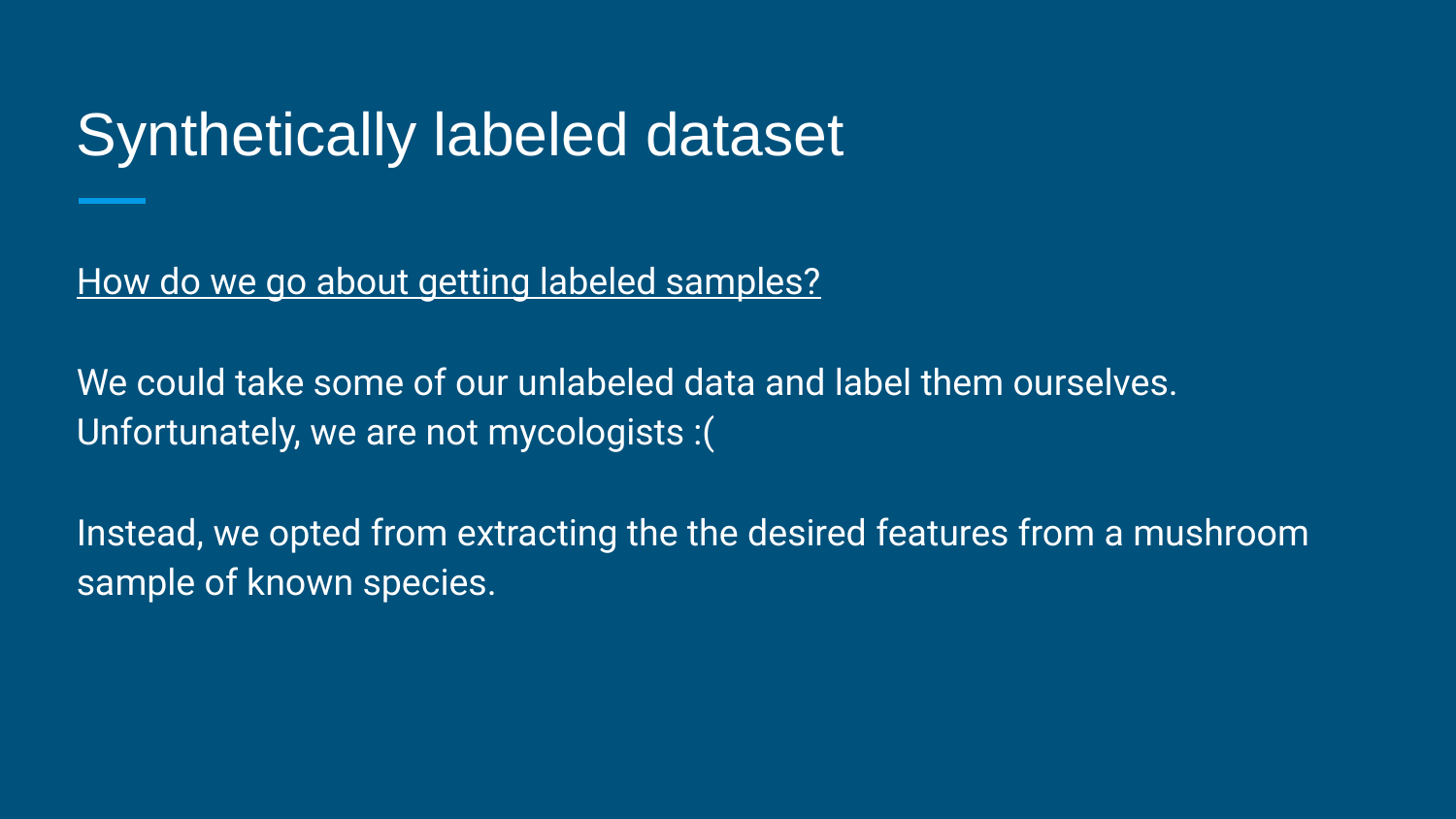

# Synthetically labeled dataset
How do we go about getting labeled samples?

We could take some of our unlabeled data and label them ourselves. Unfortunately, we are not mycologists :(

Instead, we opted from extracting the the desired features from a mushroom sample of known species.